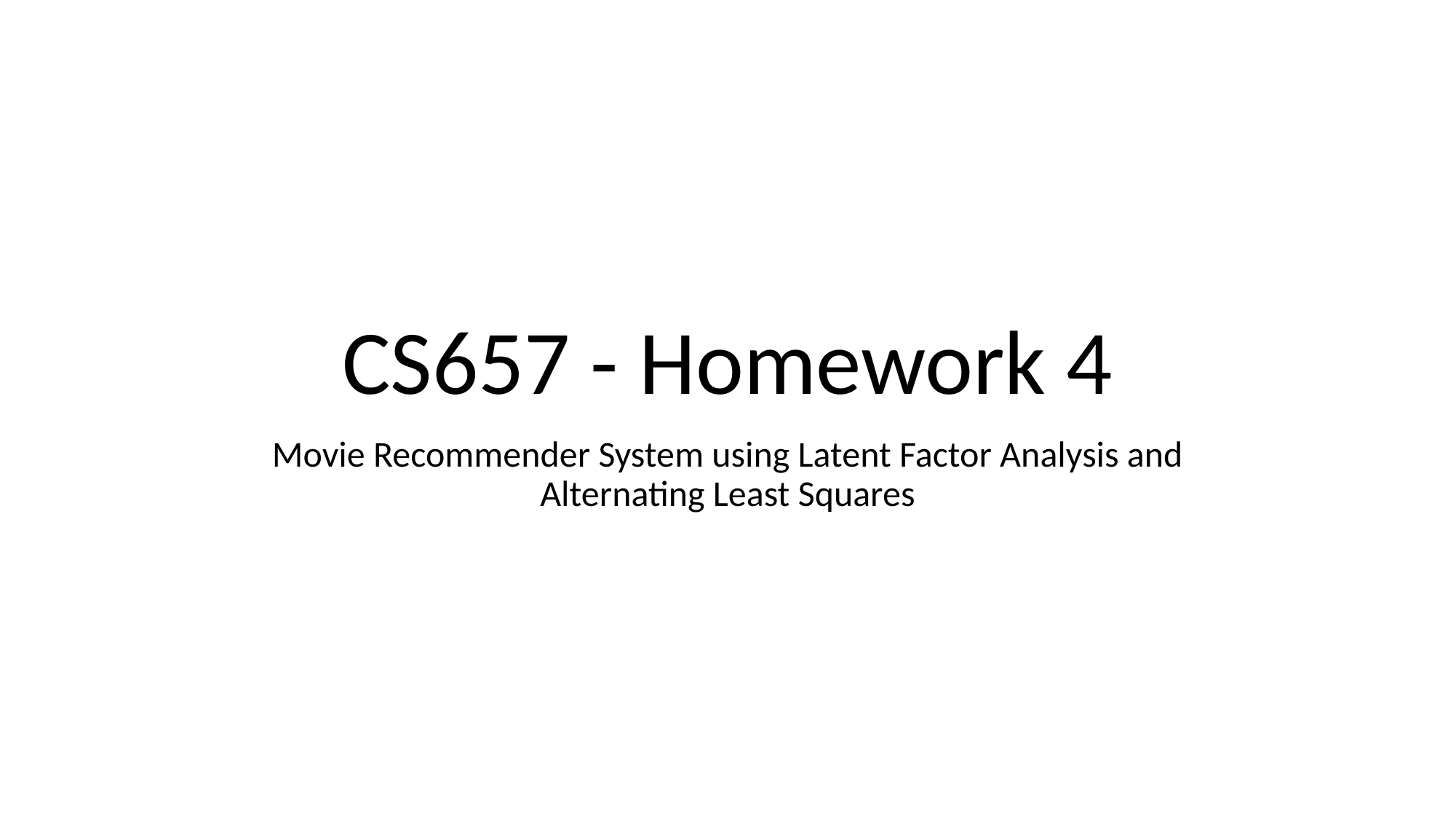

# CS657 - Homework 4
Movie Recommender System using Latent Factor Analysis and Alternating Least Squares